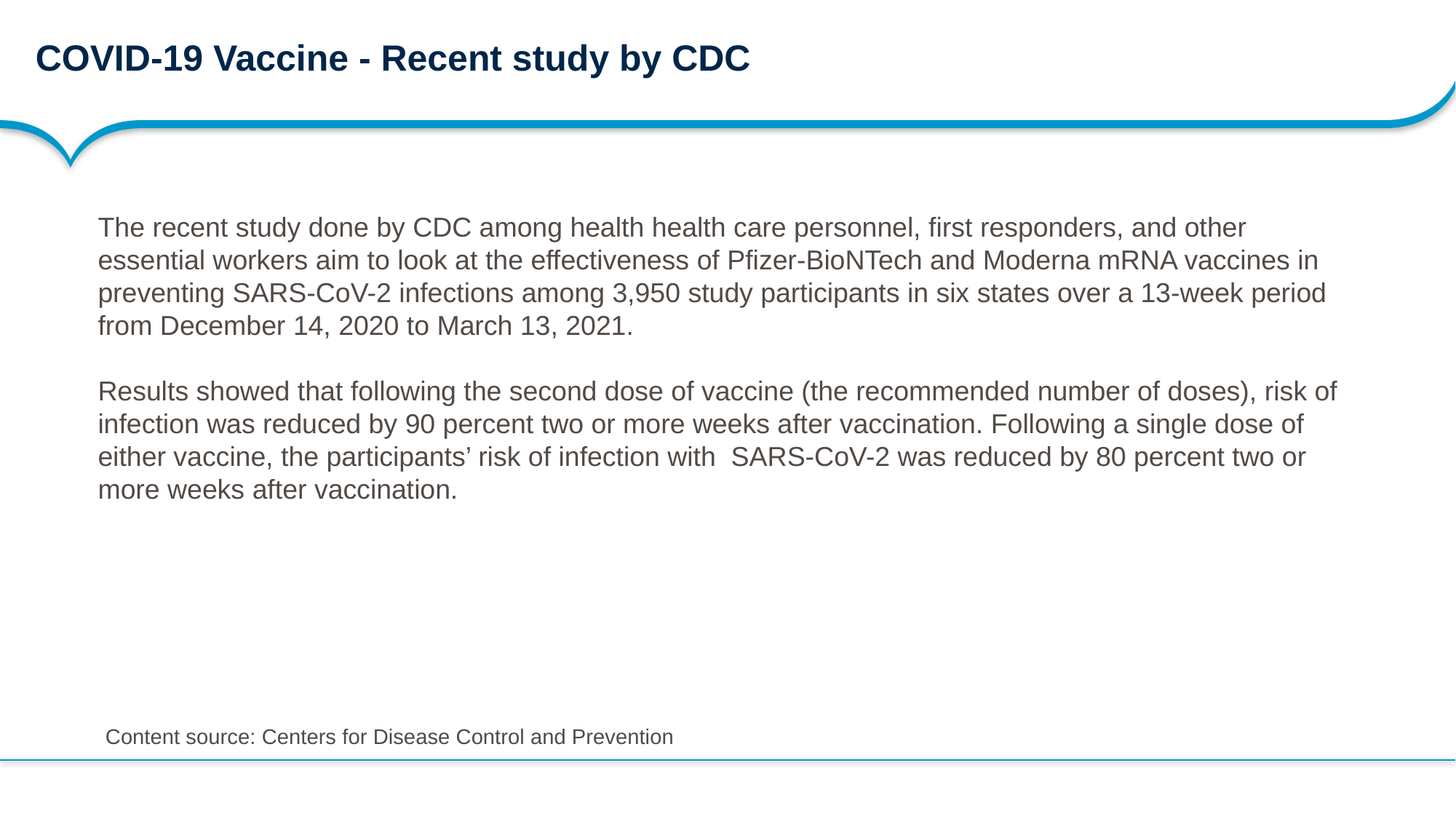

# COVID-19 Vaccine - Recent study by CDC
The recent study done by CDC among health health care personnel, first responders, and other essential workers aim to look at the effectiveness of Pfizer-BioNTech and Moderna mRNA vaccines in preventing SARS-CoV-2 infections among 3,950 study participants in six states over a 13-week period from December 14, 2020 to March 13, 2021.

Results showed that following the second dose of vaccine (the recommended number of doses), risk of infection was reduced by 90 percent two or more weeks after vaccination. Following a single dose of either vaccine, the participants’ risk of infection with  SARS-CoV-2 was reduced by 80 percent two or more weeks after vaccination.
Content source: Centers for Disease Control and Prevention